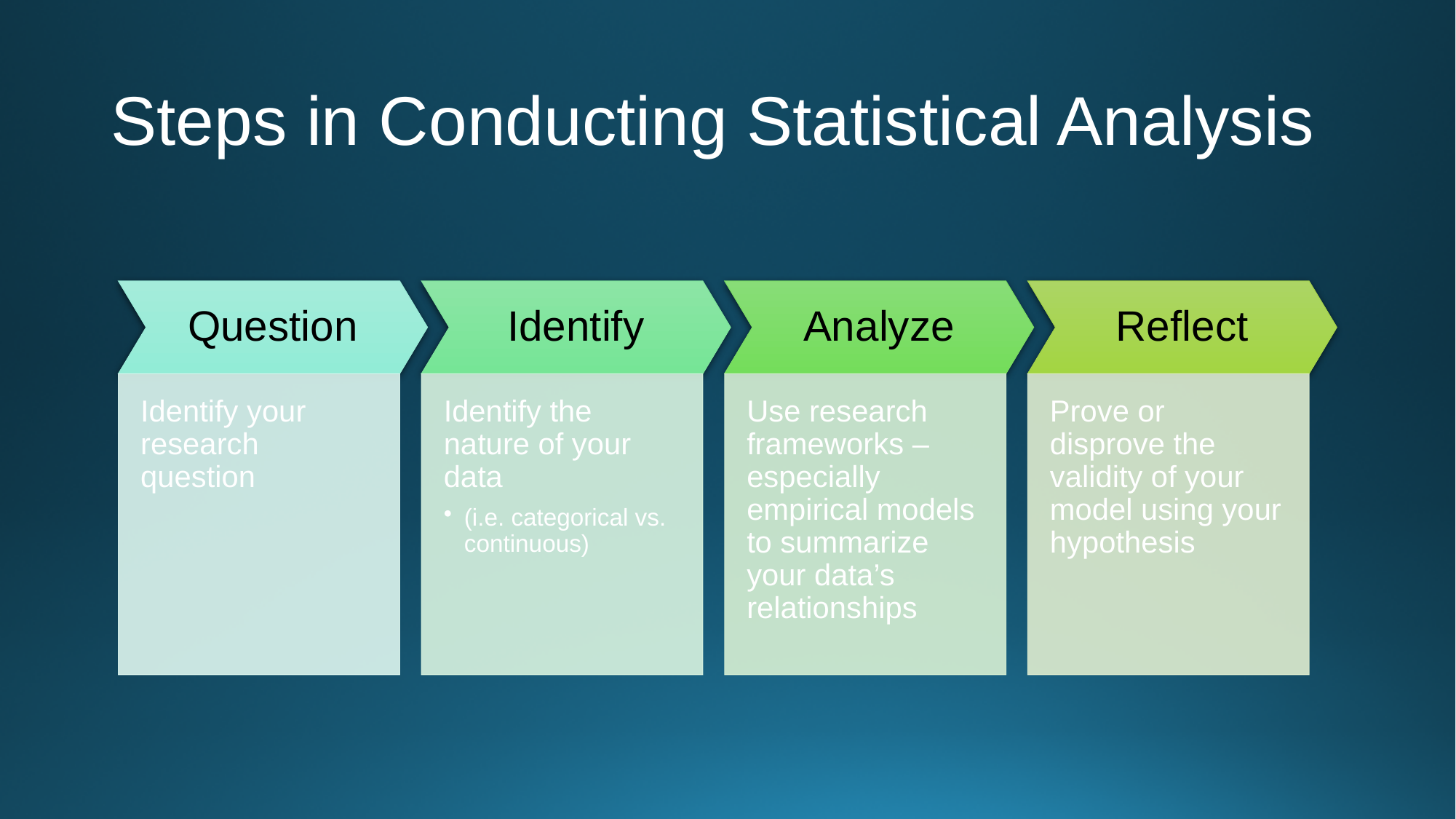

# Steps in Conducting Statistical Analysis
Question
Identify your research question
Identify
Identify the nature of your data
(i.e. categorical vs. continuous)
Analyze
Use research frameworks – especially empirical models to summarize your data’s relationships
Reflect
Prove or disprove the validity of your model using your hypothesis